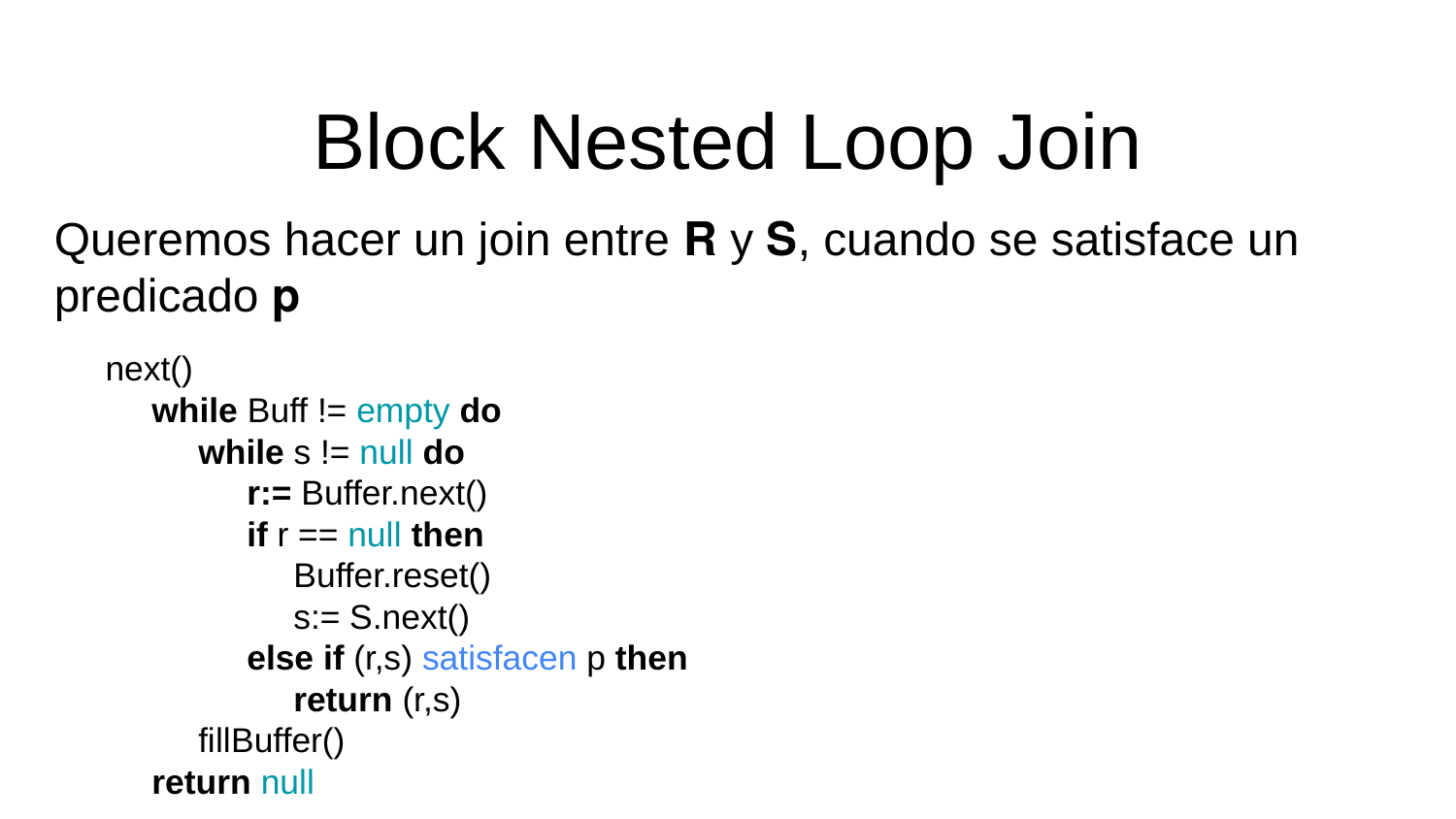

Block Nested Loop Join
Queremos hacer un join entre R y S, cuando se satisface un predicado p
next()
while Buff != empty do
while s != null do
r:= Buffer.next()
if r == null then
Buffer.reset()
s:= S.next()
else if (r,s) satisfacen p then
return (r,s)
fillBuffer()
return null